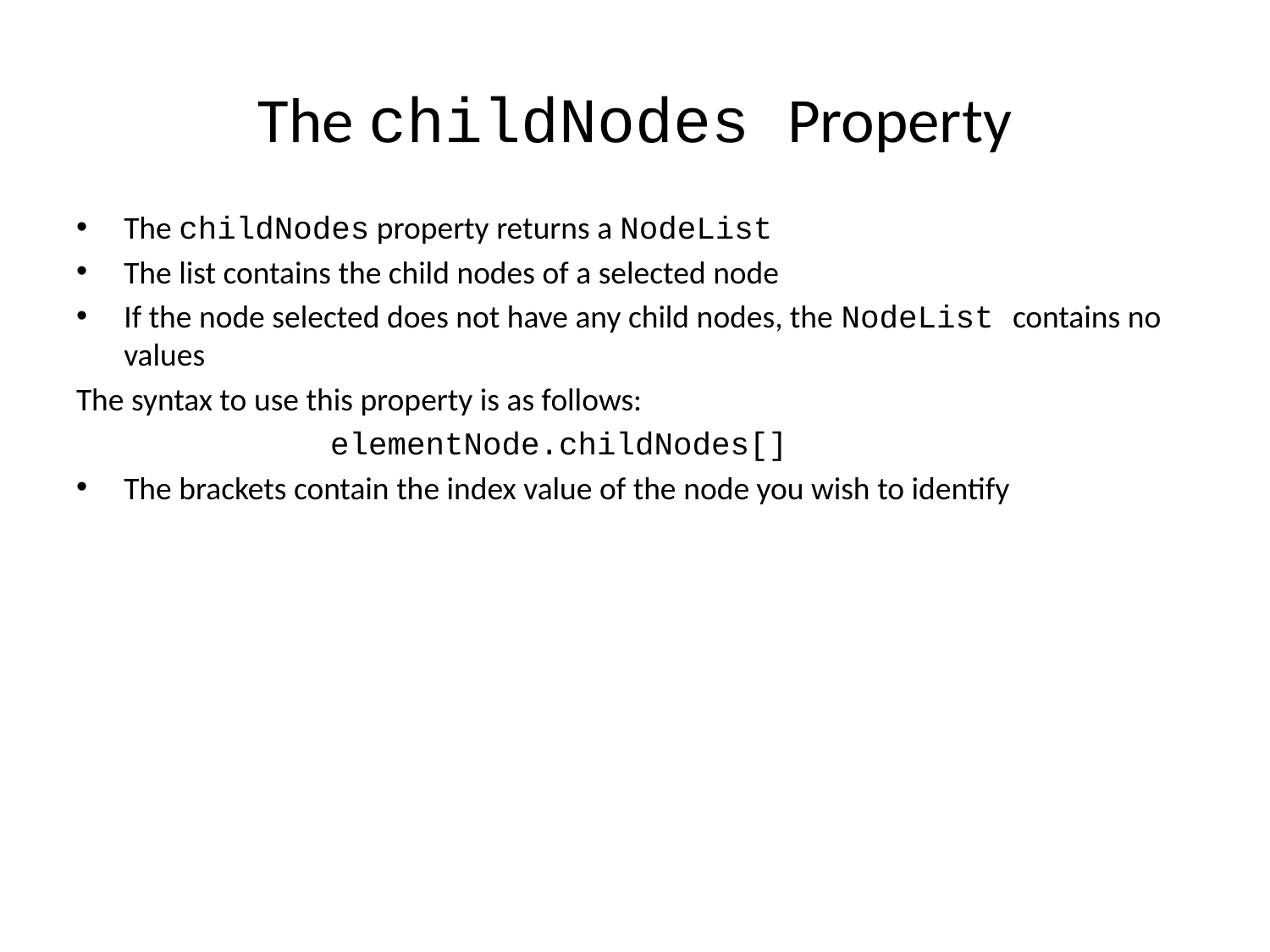

# The childNodes Property
The childNodes property returns a NodeList
The list contains the child nodes of a selected node
If the node selected does not have any child nodes, the NodeList contains no values
The syntax to use this property is as follows:
		elementNode.childNodes[]
The brackets contain the index value of the node you wish to identify